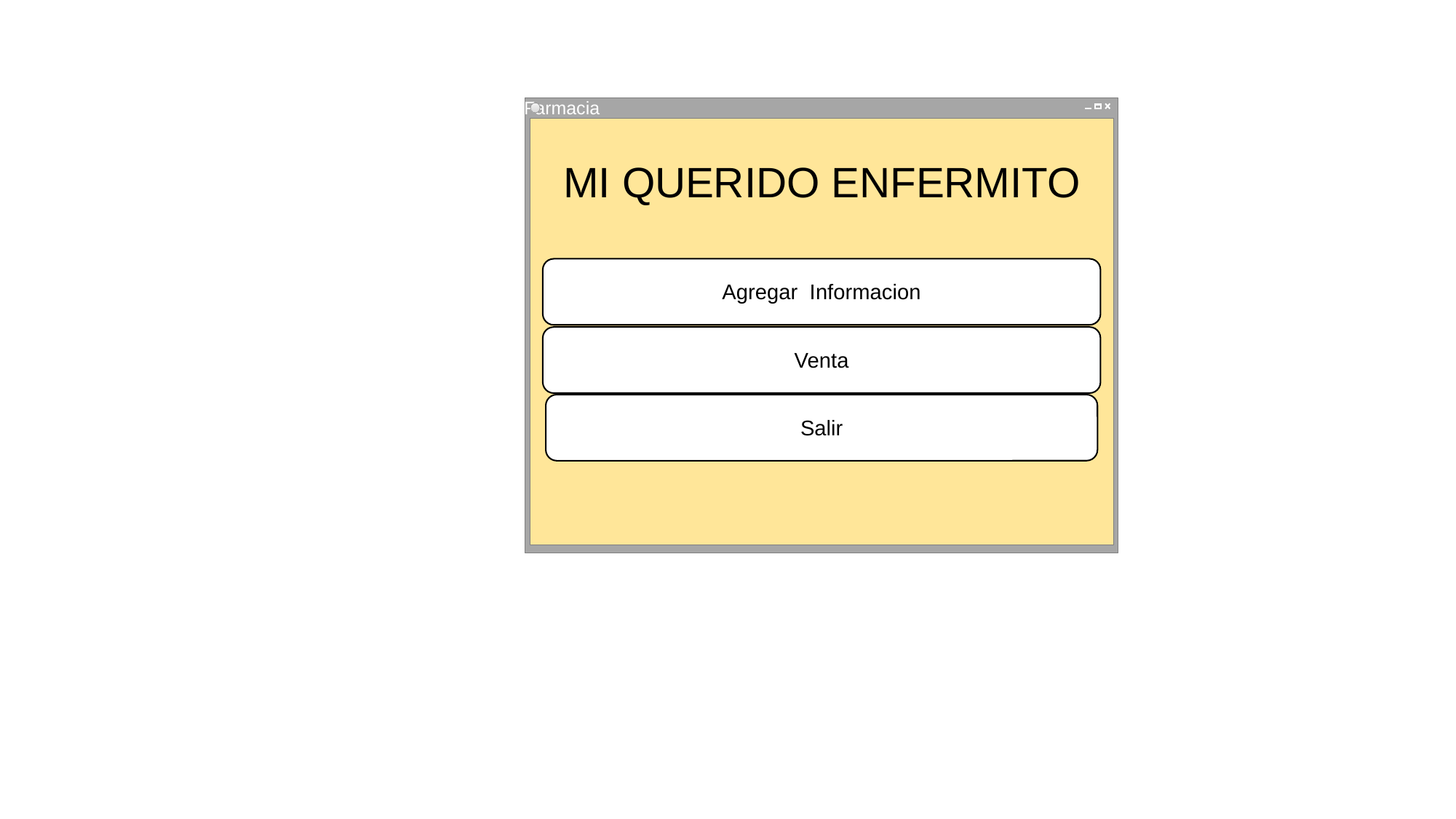

Farmacia

MI QUERIDO ENFERMITO
Agregar  Informacion
Venta
Salir